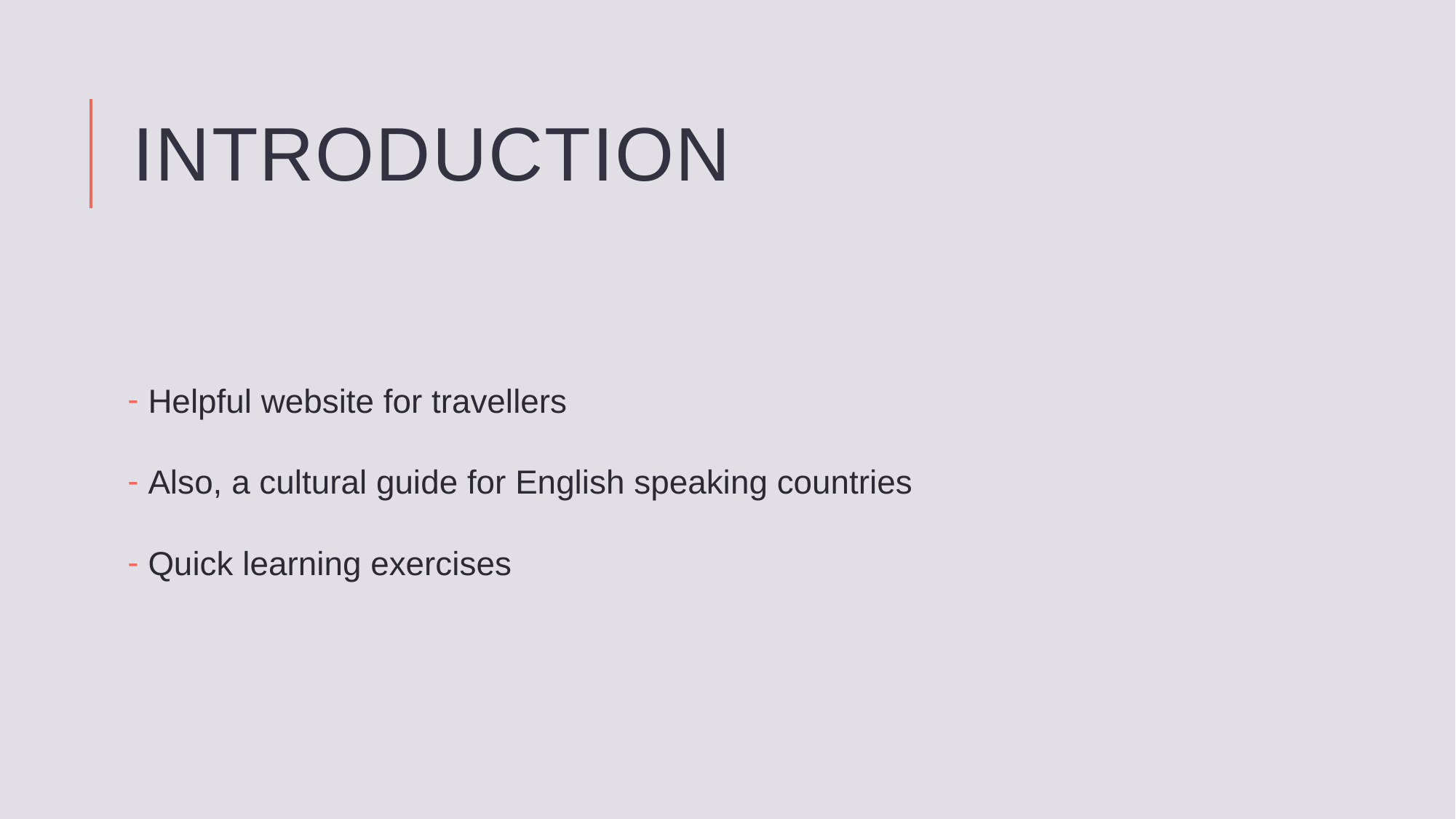

# INtroduction

 Helpful website for travellers
 Also, a cultural guide for English speaking countries
 Quick learning exercises